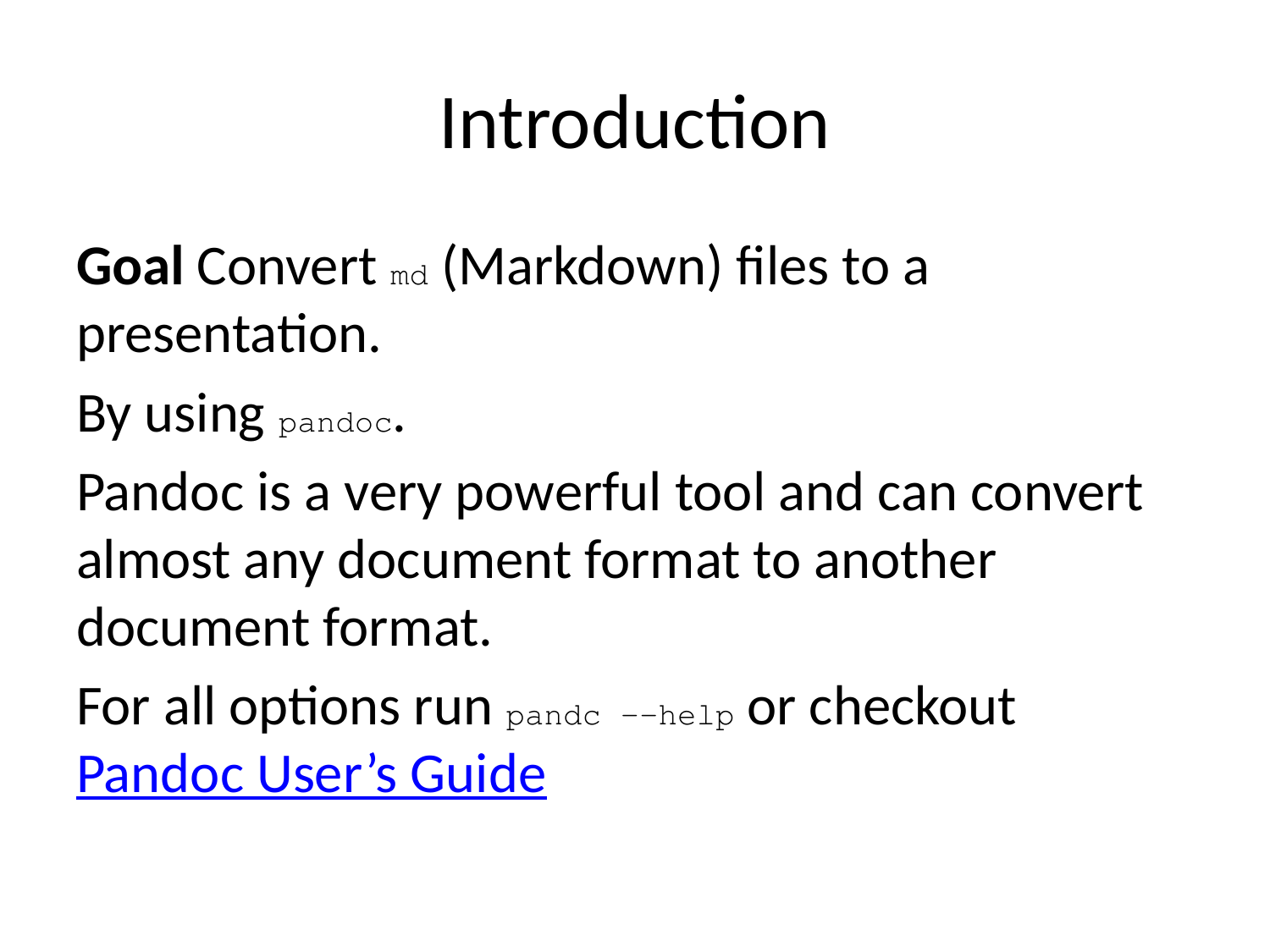

# Introduction
Goal Convert md (Markdown) files to a presentation.
By using pandoc.
Pandoc is a very powerful tool and can convert almost any document format to another document format.
For all options run pandc --help or checkout Pandoc User’s Guide